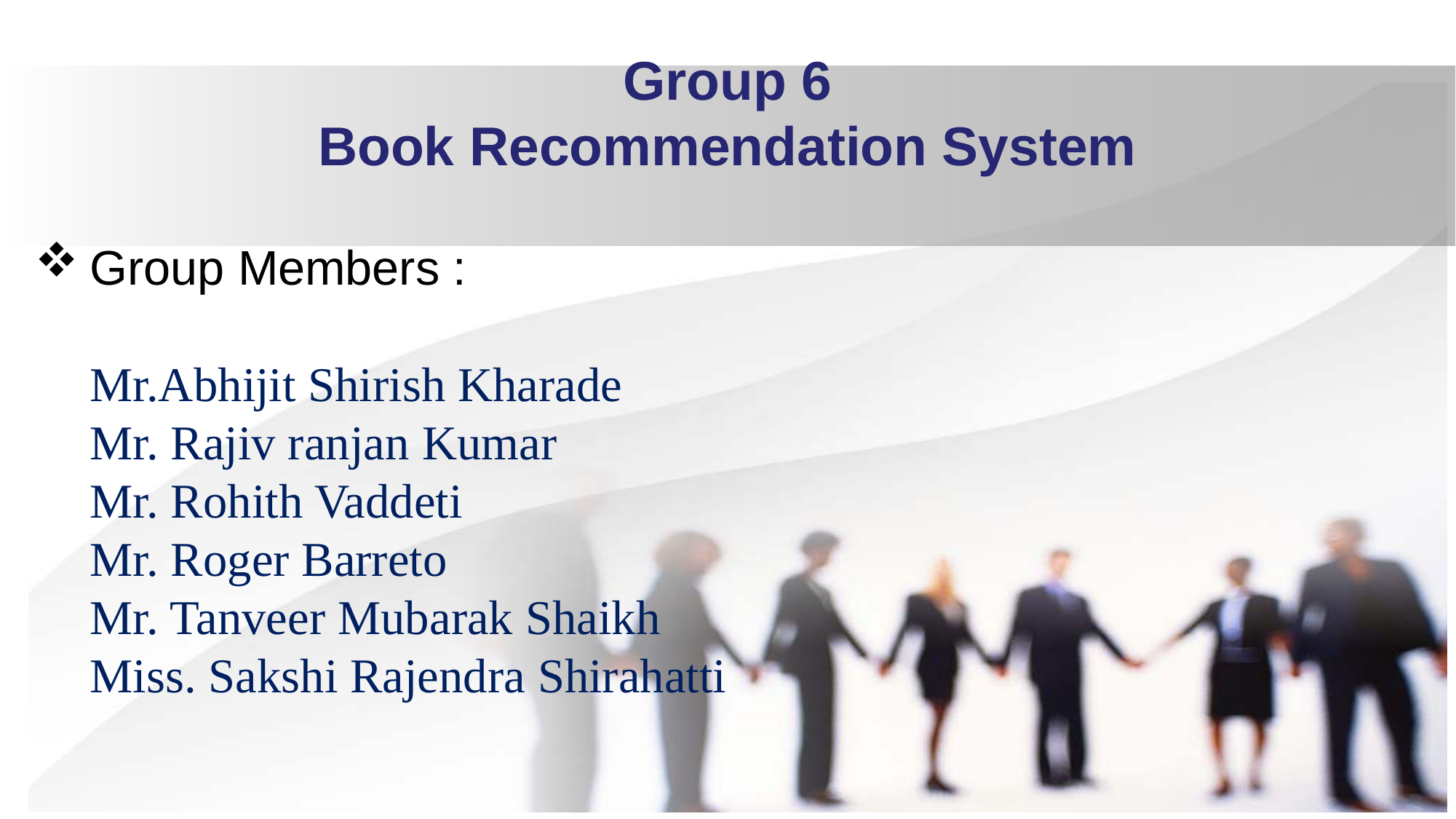

# Group 6 Book Recommendation System
Group Members :
Mr.Abhijit Shirish Kharade
Mr. Rajiv ranjan Kumar
Mr. Rohith Vaddeti
Mr. Roger Barreto
Mr. Tanveer Mubarak Shaikh
Miss. Sakshi Rajendra Shirahatti